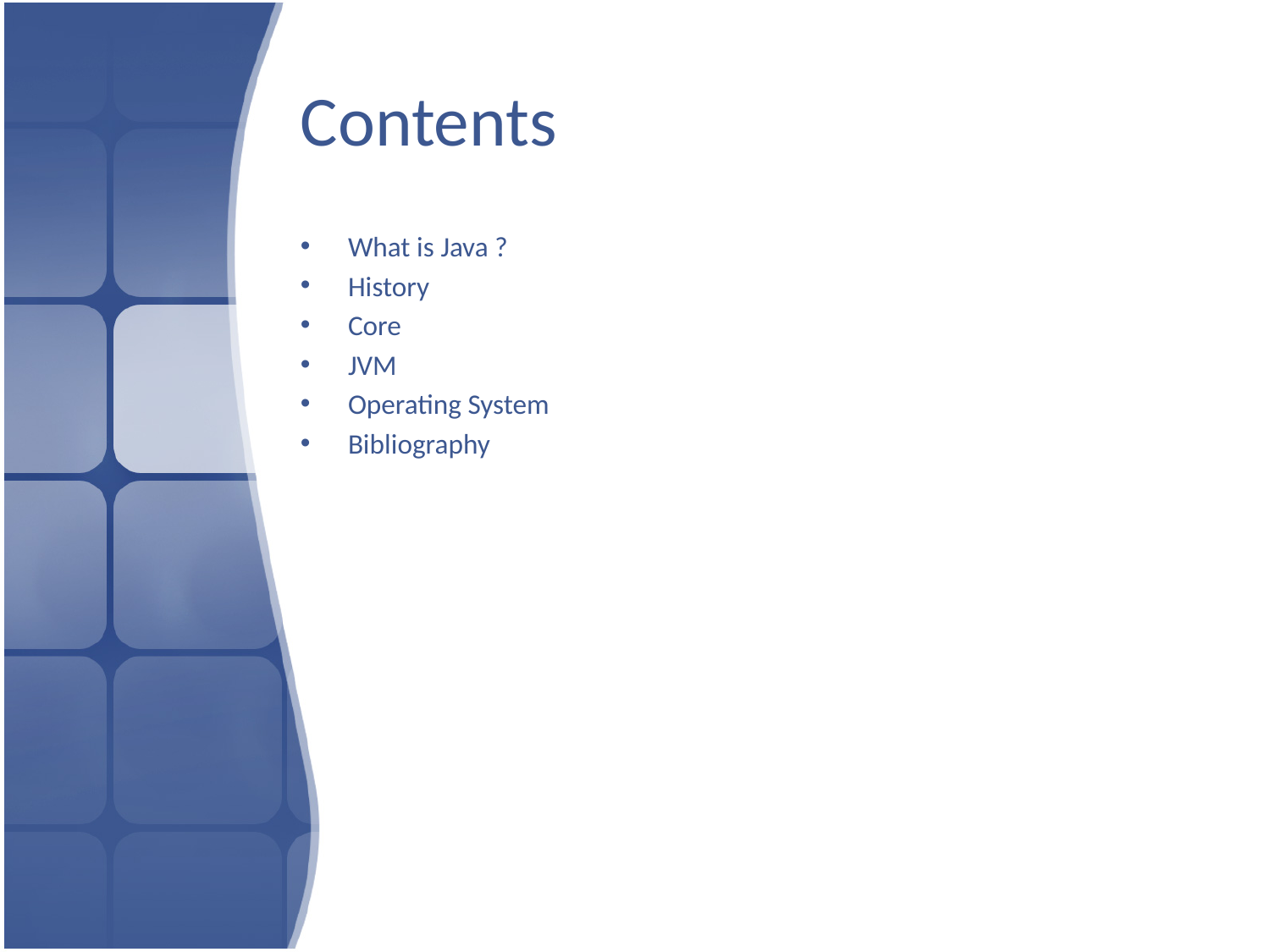

# Contents
What is Java ?
History
Core
JVM
Operating System
Bibliography